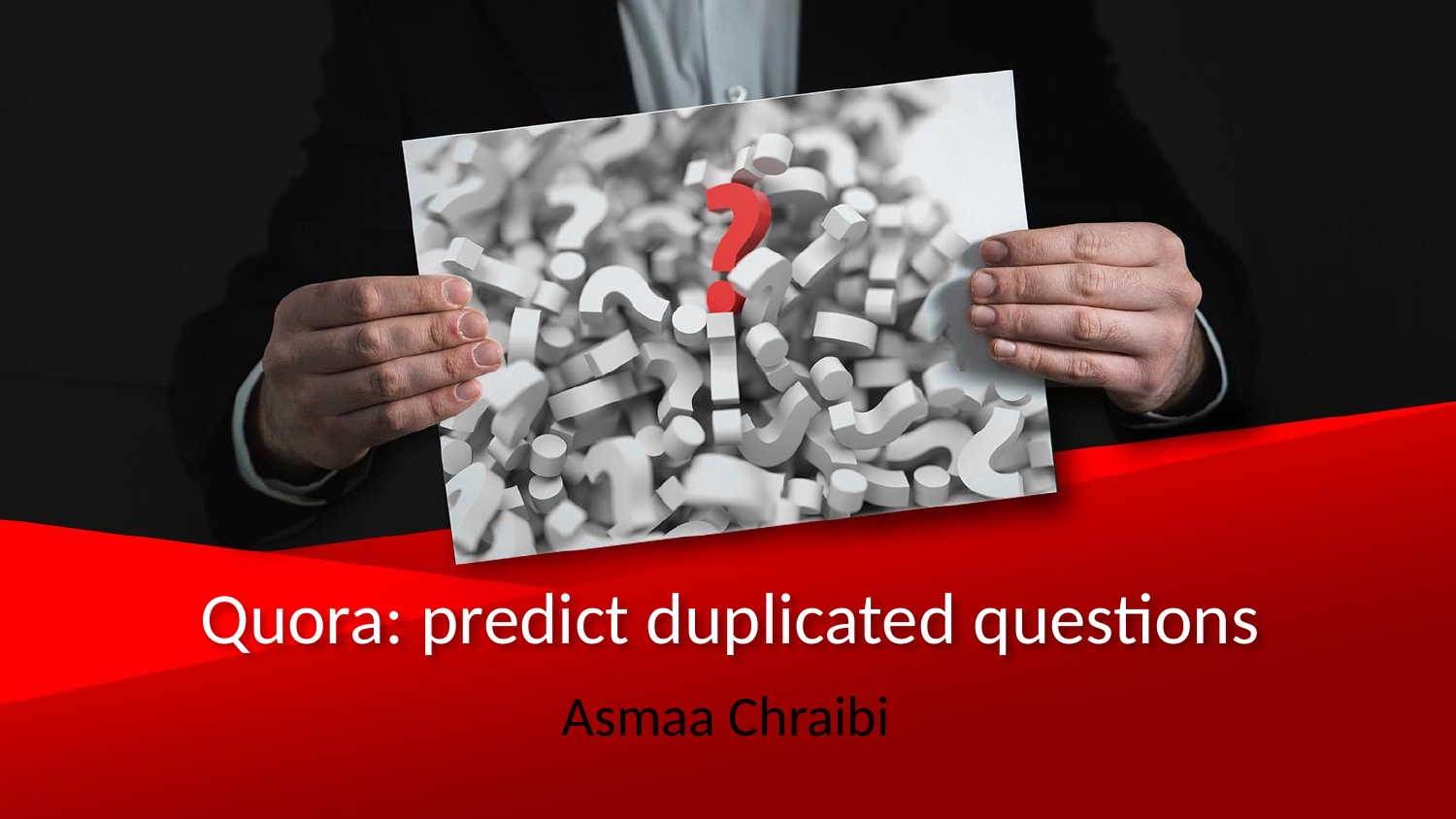

# Quora: predict duplicated questions
Asmaa Chraibi